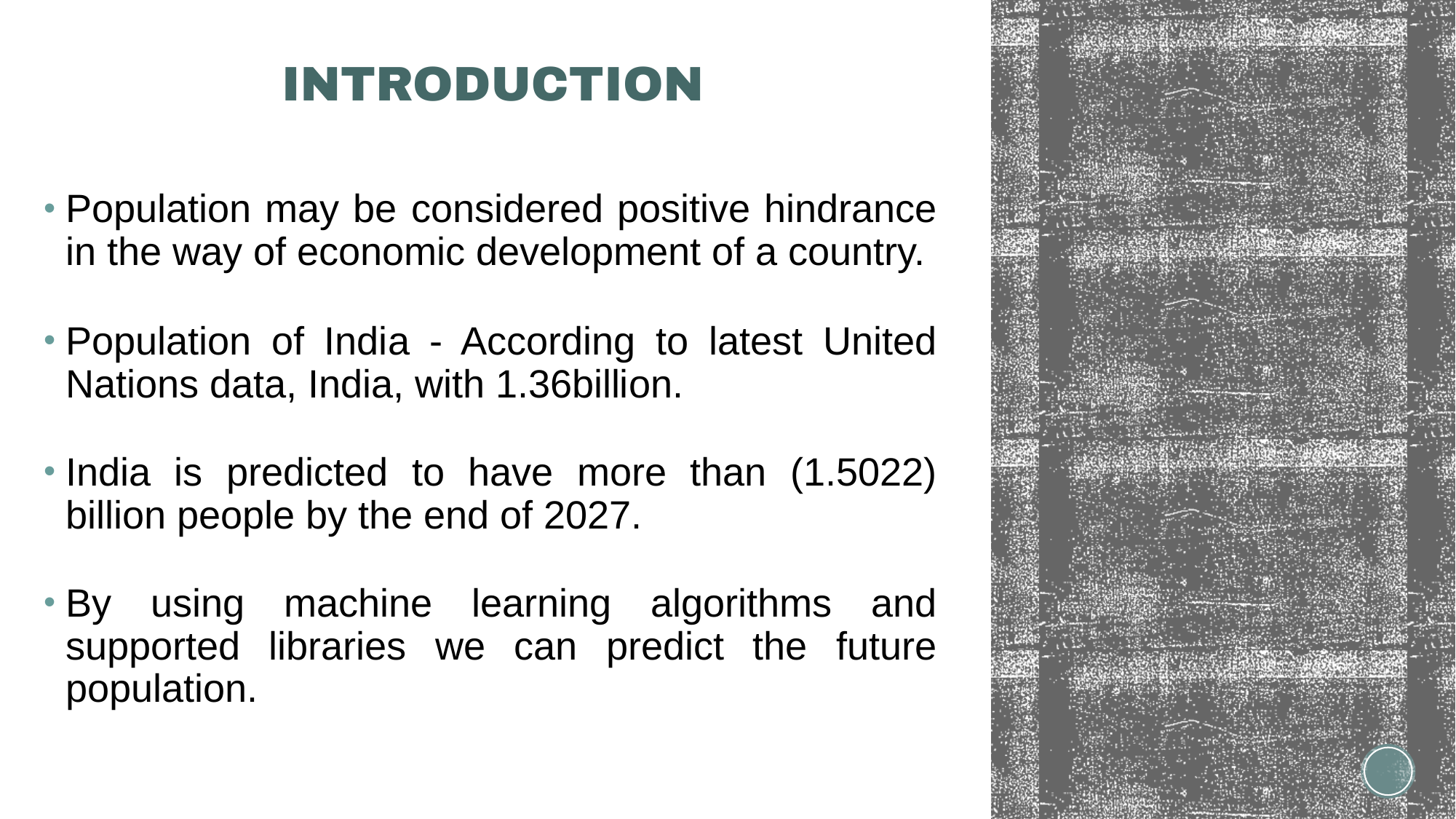

# INTRODUCTION
Population may be considered positive hindrance in the way of economic development of a country.

Population of India - According to latest United Nations data, India, with 1.36billion.

India is predicted to have more than (1.5022) billion people by the end of 2027.

By using machine learning algorithms and supported libraries we can predict the future population.